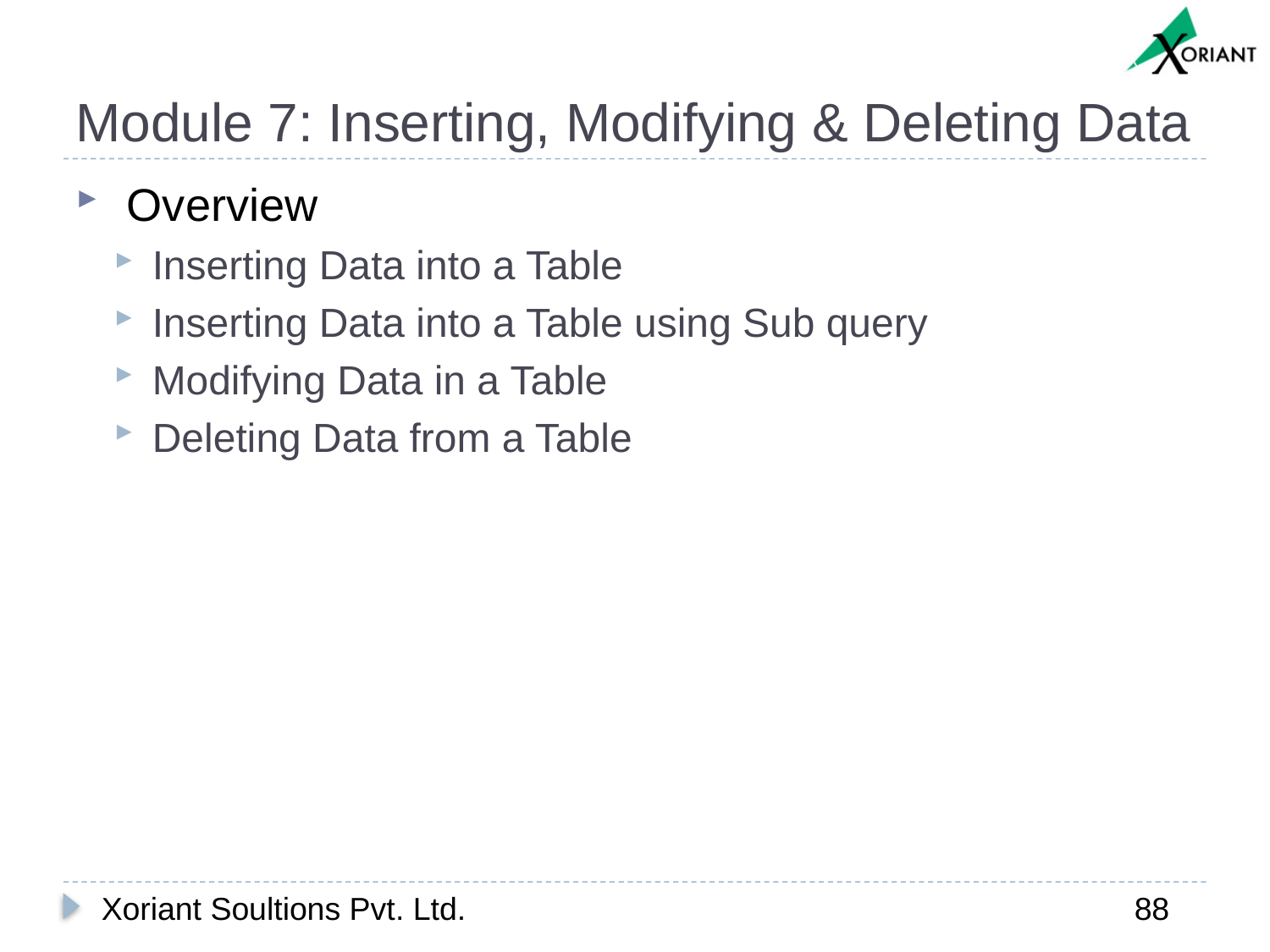

# Module 7: Inserting, Modifying & Deleting Data
 Overview
Inserting Data into a Table
Inserting Data into a Table using Sub query
Modifying Data in a Table
Deleting Data from a Table

Xoriant Soultions Pvt. Ltd.
88